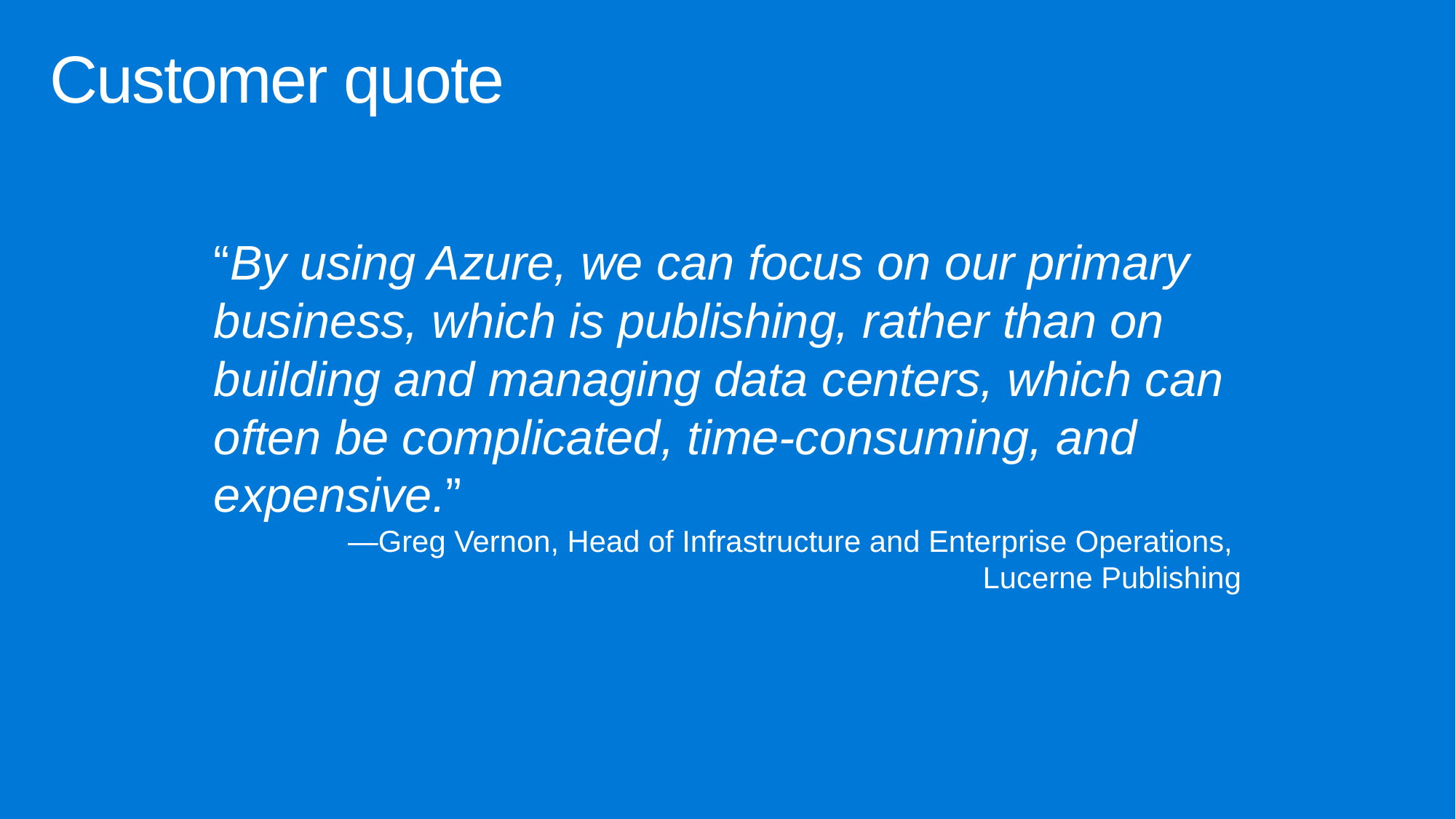

# Customer quote
“By using Azure, we can focus on our primary business, which is publishing, rather than on building and managing data centers, which can often be complicated, time-consuming, and expensive.”
—Greg Vernon, Head of Infrastructure and Enterprise Operations,
Lucerne Publishing